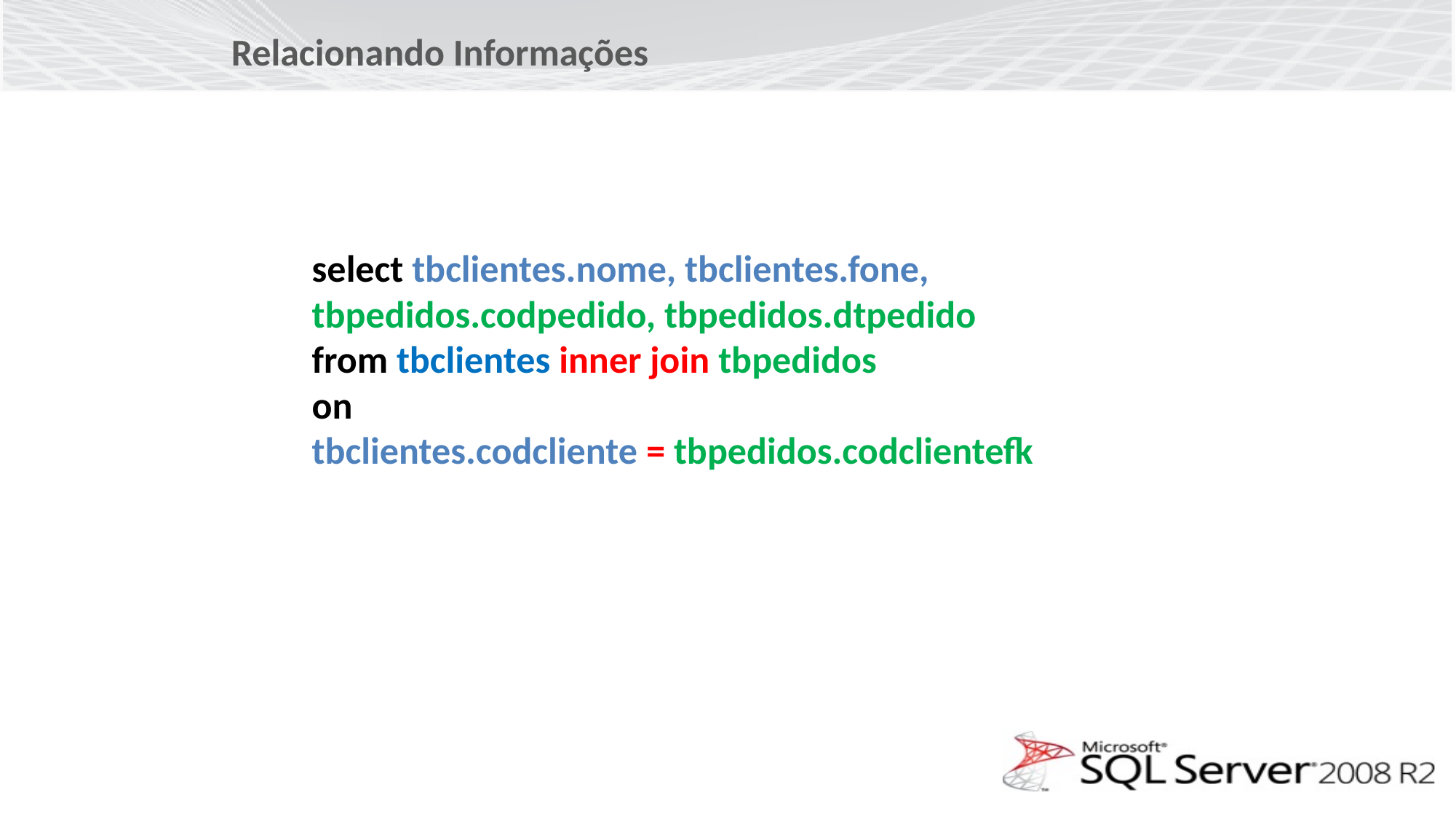

Relacionando Informações
select tbclientes.nome, tbclientes.fone,
tbpedidos.codpedido, tbpedidos.dtpedido
from tbclientes inner join tbpedidos
on
tbclientes.codcliente = tbpedidos.codclientefk